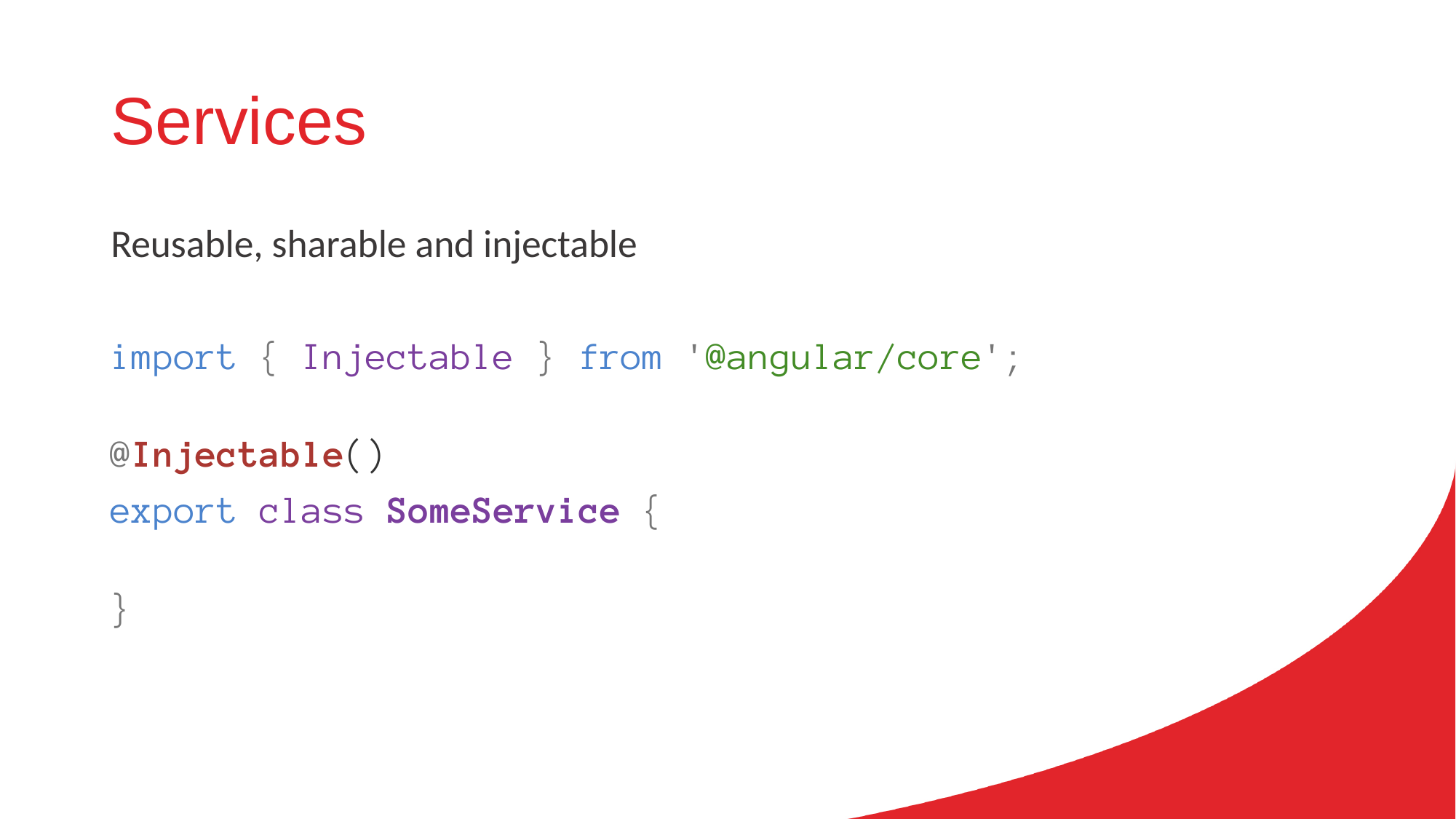

# Services
Reusable, sharable and injectable

import { Injectable } from '@angular/core';
@Injectable()
export class SomeService {
}